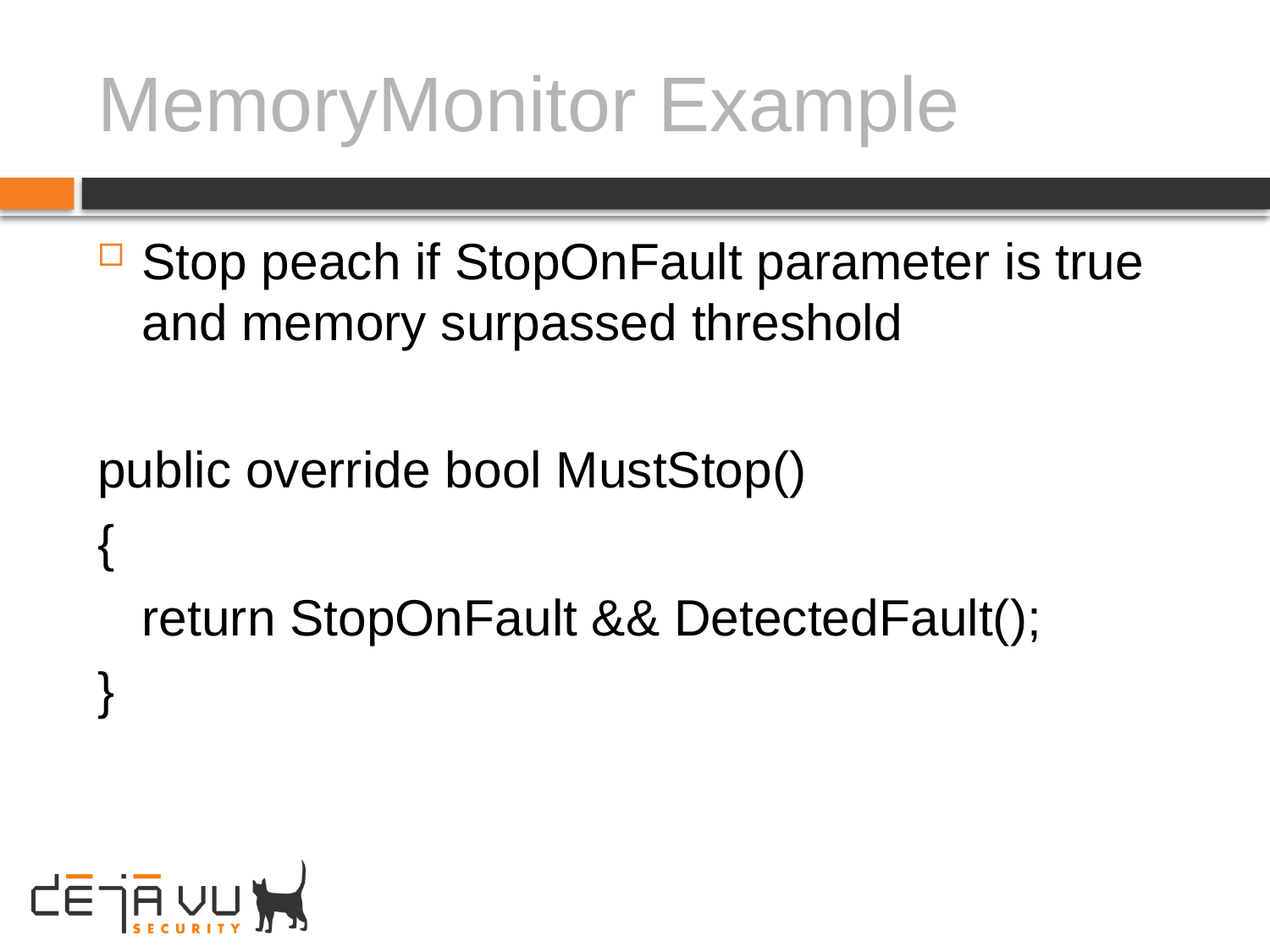

# MemoryMonitor Example
Stop peach if StopOnFault parameter is true and memory surpassed threshold

public override bool MustStop()
{
	return StopOnFault && DetectedFault();
}